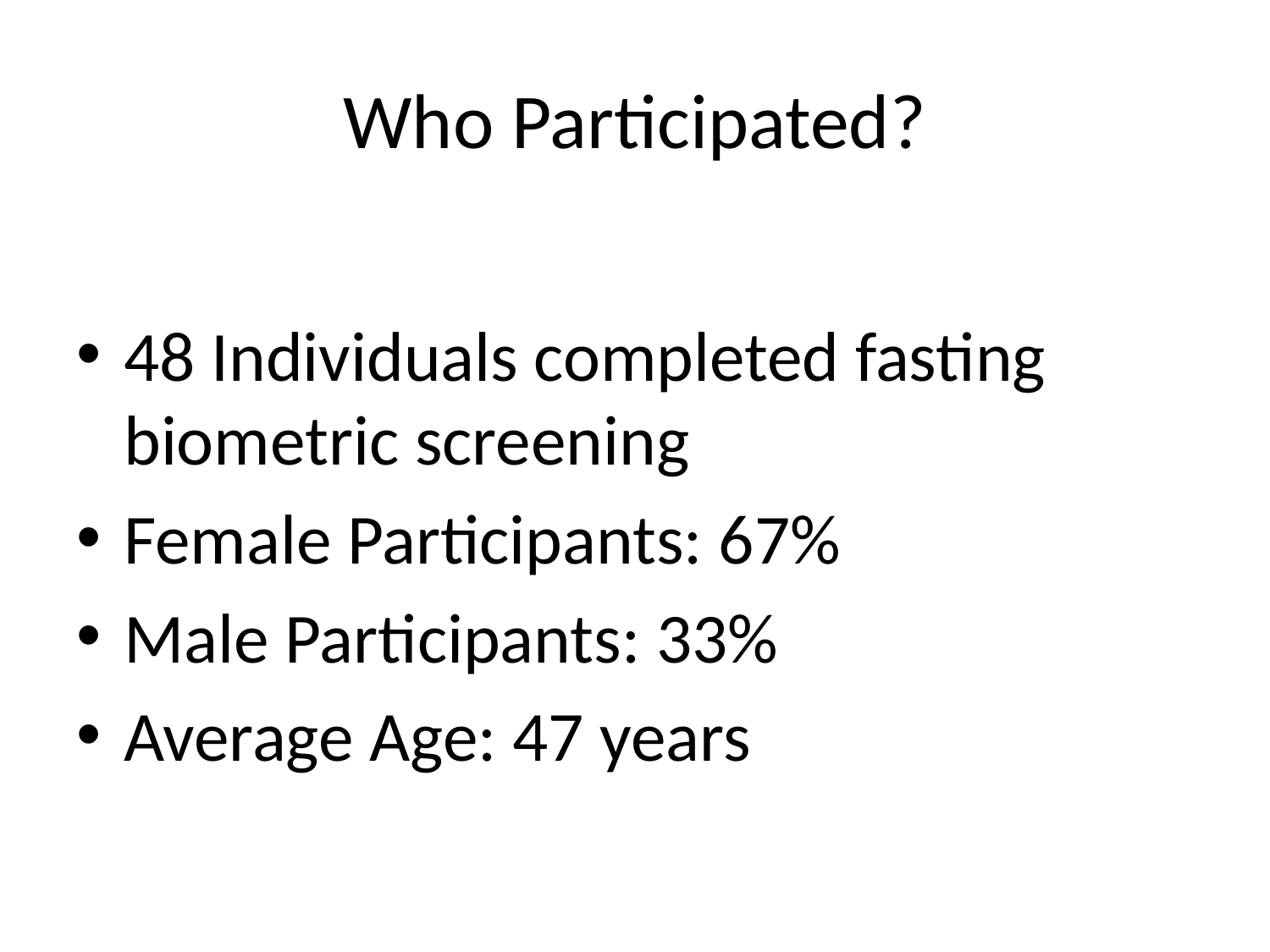

# Who Participated?

48 Individuals completed fasting biometric screening
Female Participants: 67%
Male Participants: 33%
Average Age: 47 years